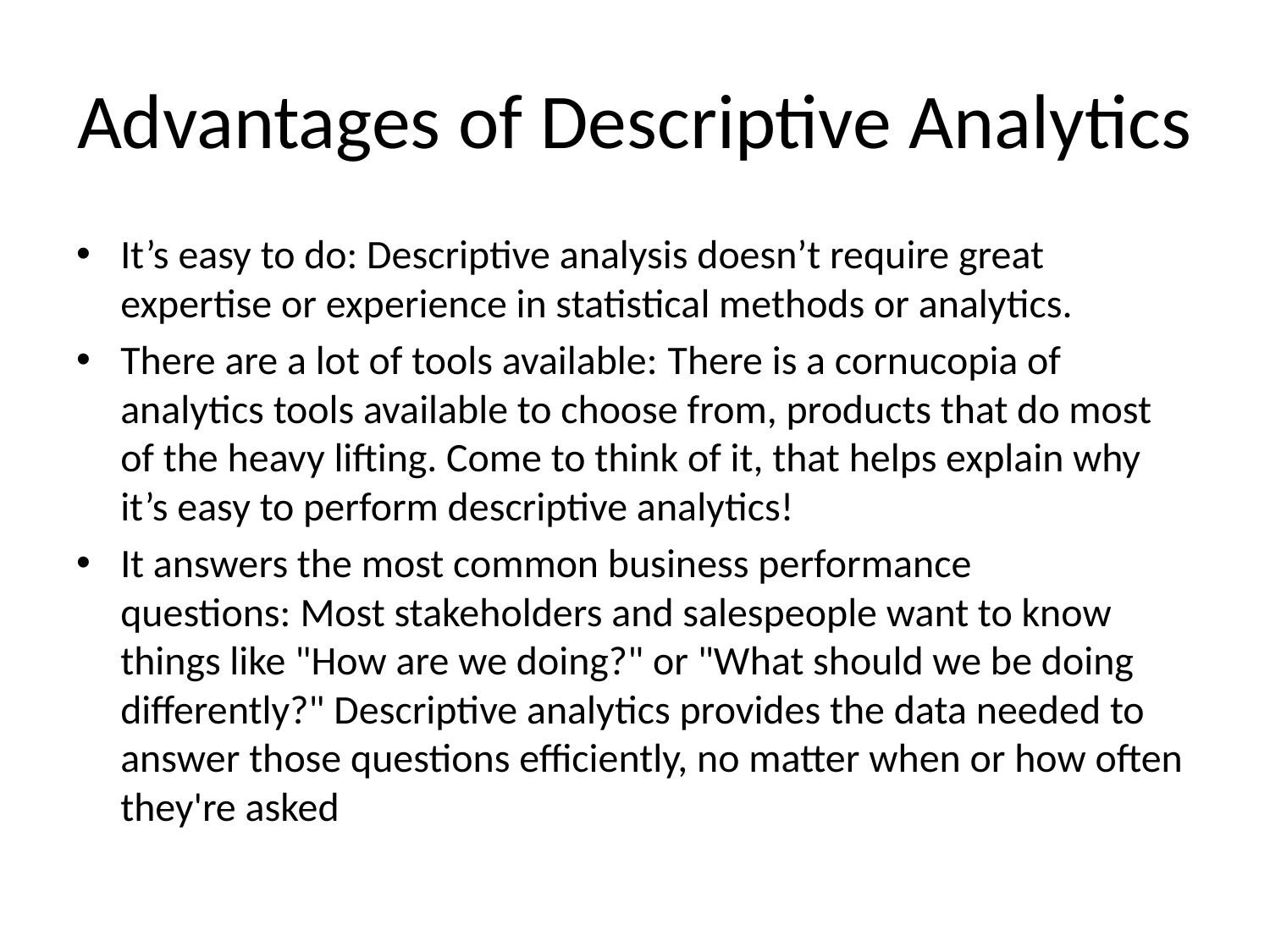

# Advantages of Descriptive Analytics
It’s easy to do: Descriptive analysis doesn’t require great expertise or experience in statistical methods or analytics.
There are a lot of tools available: There is a cornucopia of analytics tools available to choose from, products that do most of the heavy lifting. Come to think of it, that helps explain why it’s easy to perform descriptive analytics!
It answers the most common business performance questions: Most stakeholders and salespeople want to know things like "How are we doing?" or "What should we be doing differently?" Descriptive analytics provides the data needed to answer those questions efficiently, no matter when or how often they're asked